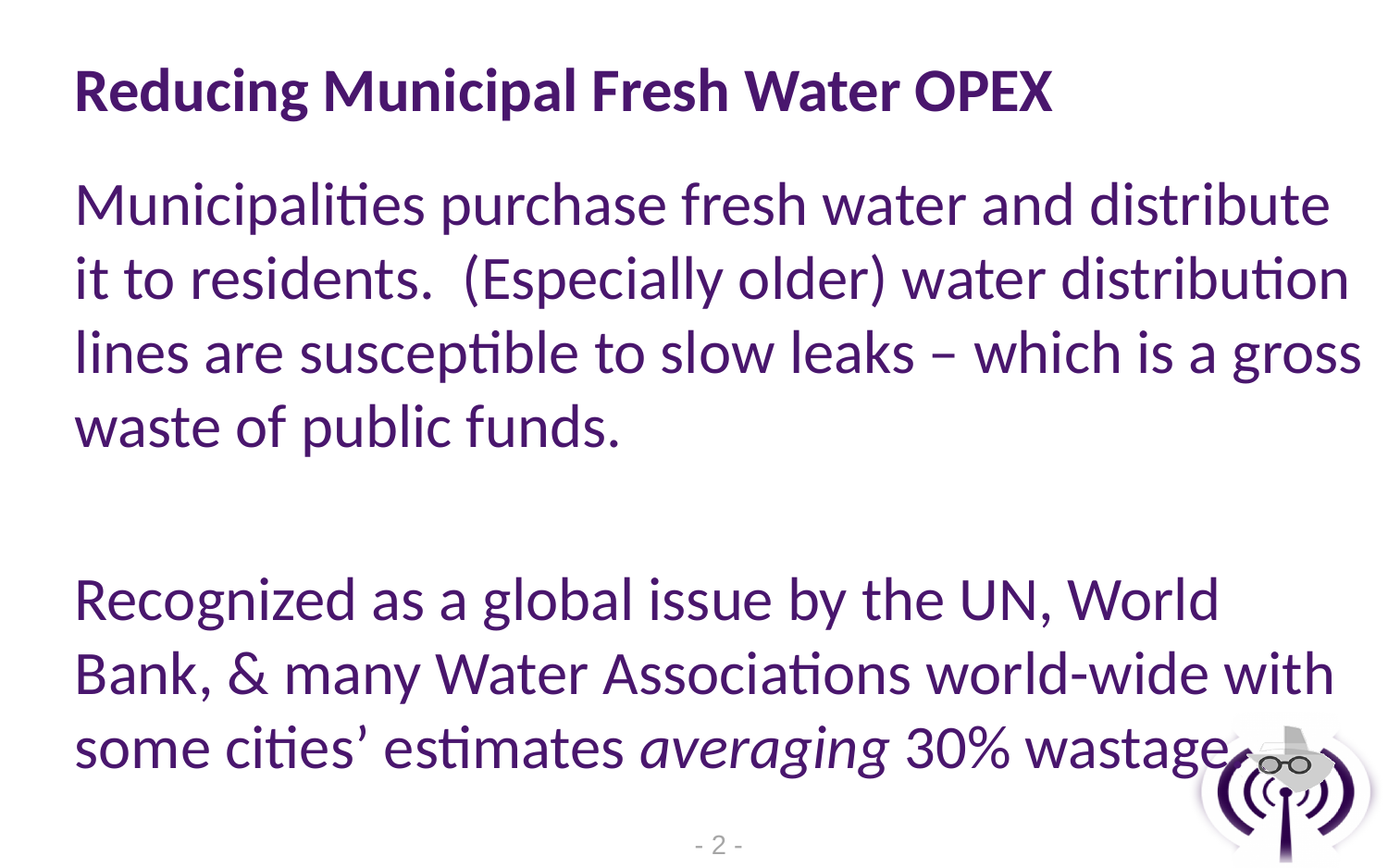

# Reducing Municipal Fresh Water OPEX
Municipalities purchase fresh water and distribute it to residents.  (Especially older) water distribution lines are susceptible to slow leaks – which is a gross waste of public funds.

Recognized as a global issue by the UN, World Bank, & many Water Associations world-wide with some cities’ estimates averaging 30% wastage.
- 2 -